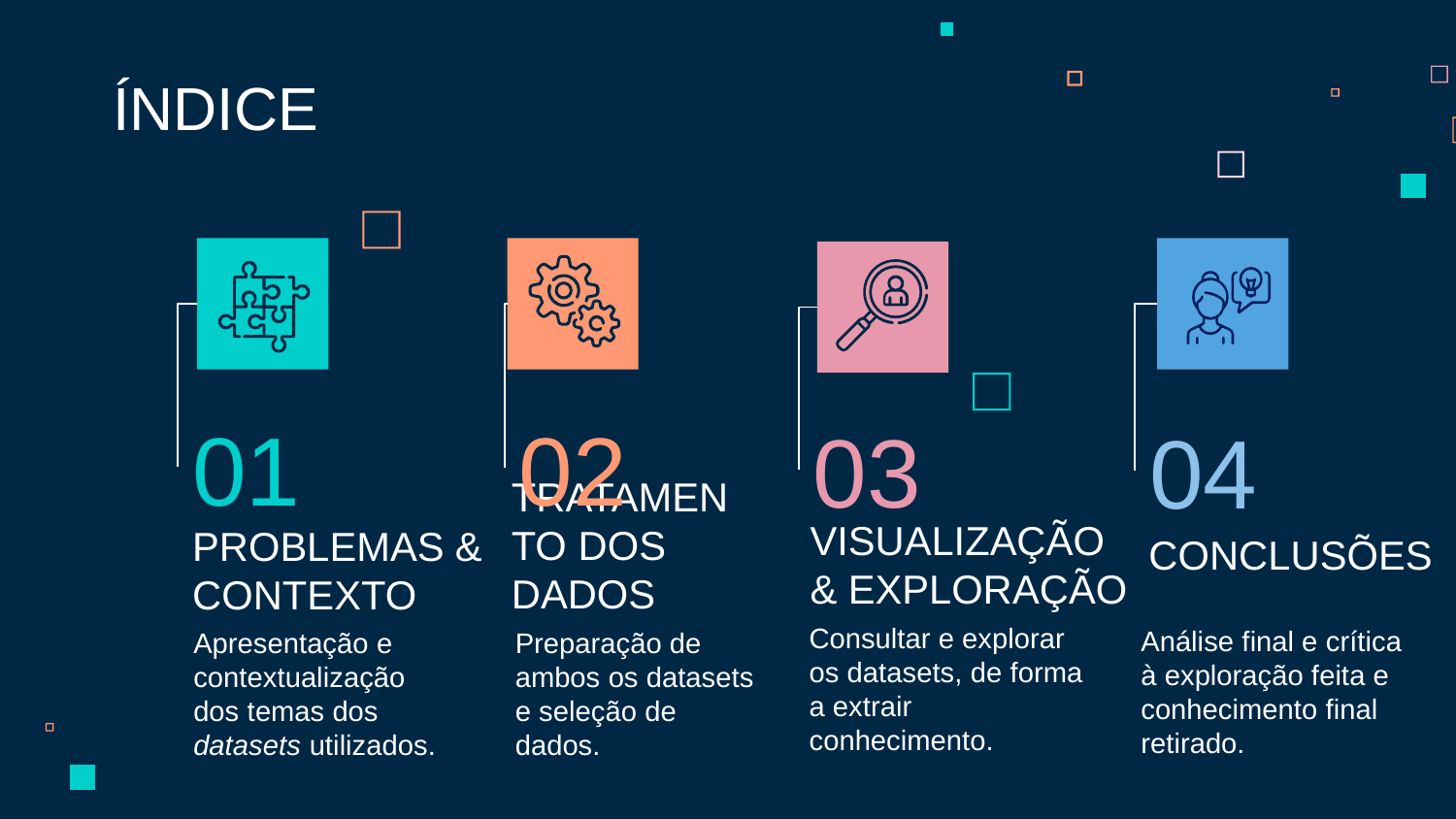

ÍNDICE

01
02
03
04
CONCLUSÕES
VISUALIZAÇÃO & EXPLORAÇÃO
# PROBLEMAS & CONTEXTO
TRATAMENTO DOS DADOS
Consultar e explorar os datasets, de forma a extrair conhecimento.
Análise final e crítica à exploração feita e conhecimento final retirado.
Apresentação e contextualização dos temas dos datasets utilizados.
Preparação de ambos os datasets e seleção de dados.